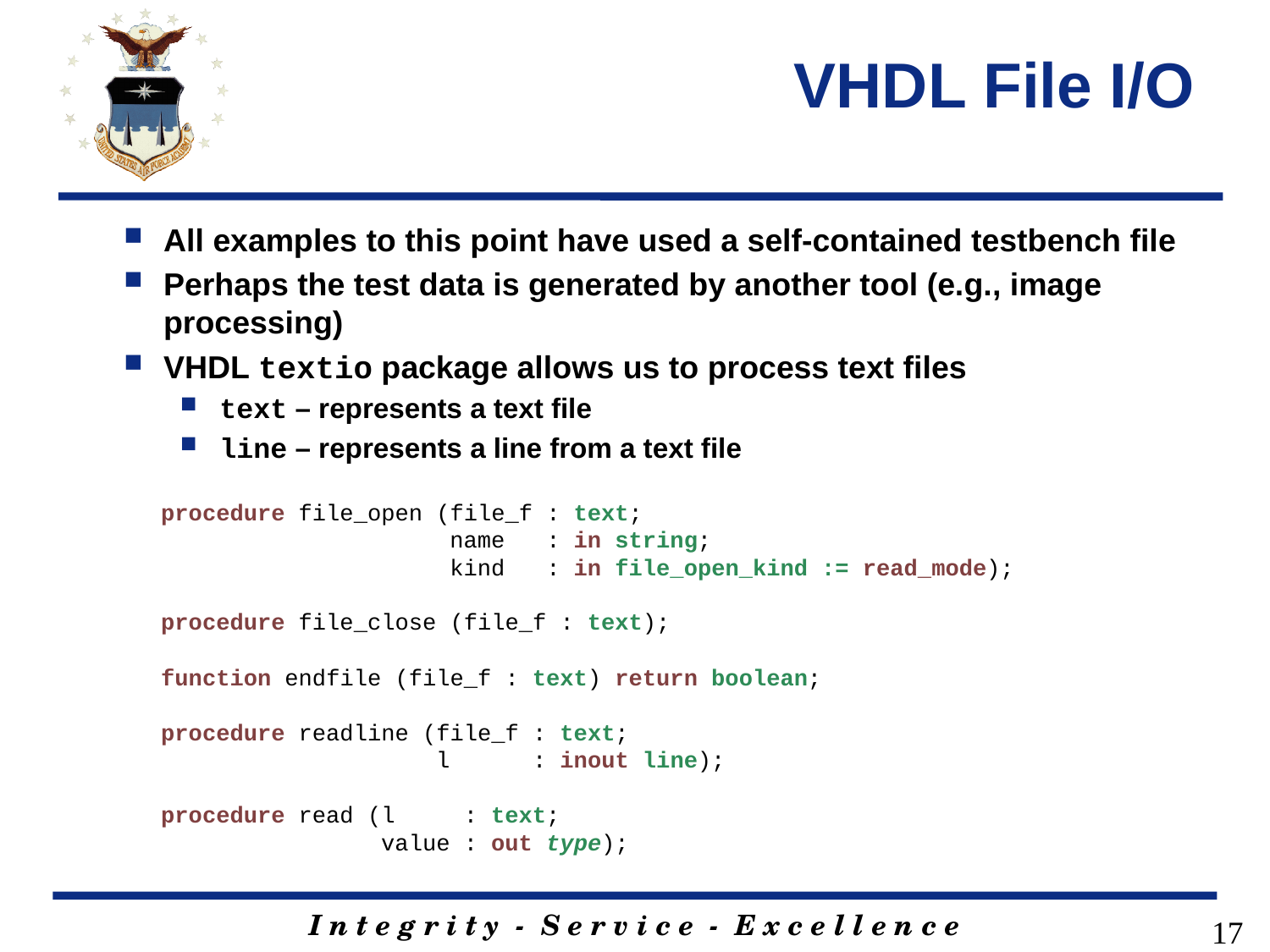

# VHDL File I/O
All examples to this point have used a self-contained testbench file
Perhaps the test data is generated by another tool (e.g., image processing)
VHDL textio package allows us to process text files
text – represents a text file
line – represents a line from a text file
procedure file_open (file_f : text;
                     name   : in string;
                     kind   : in file_open_kind := read_mode);

procedure file_close (file_f : text);

function endfile (file_f : text) return boolean;

procedure readline (file_f : text;
                    l      : inout line);

procedure read (l     : text;
                value : out type);

17